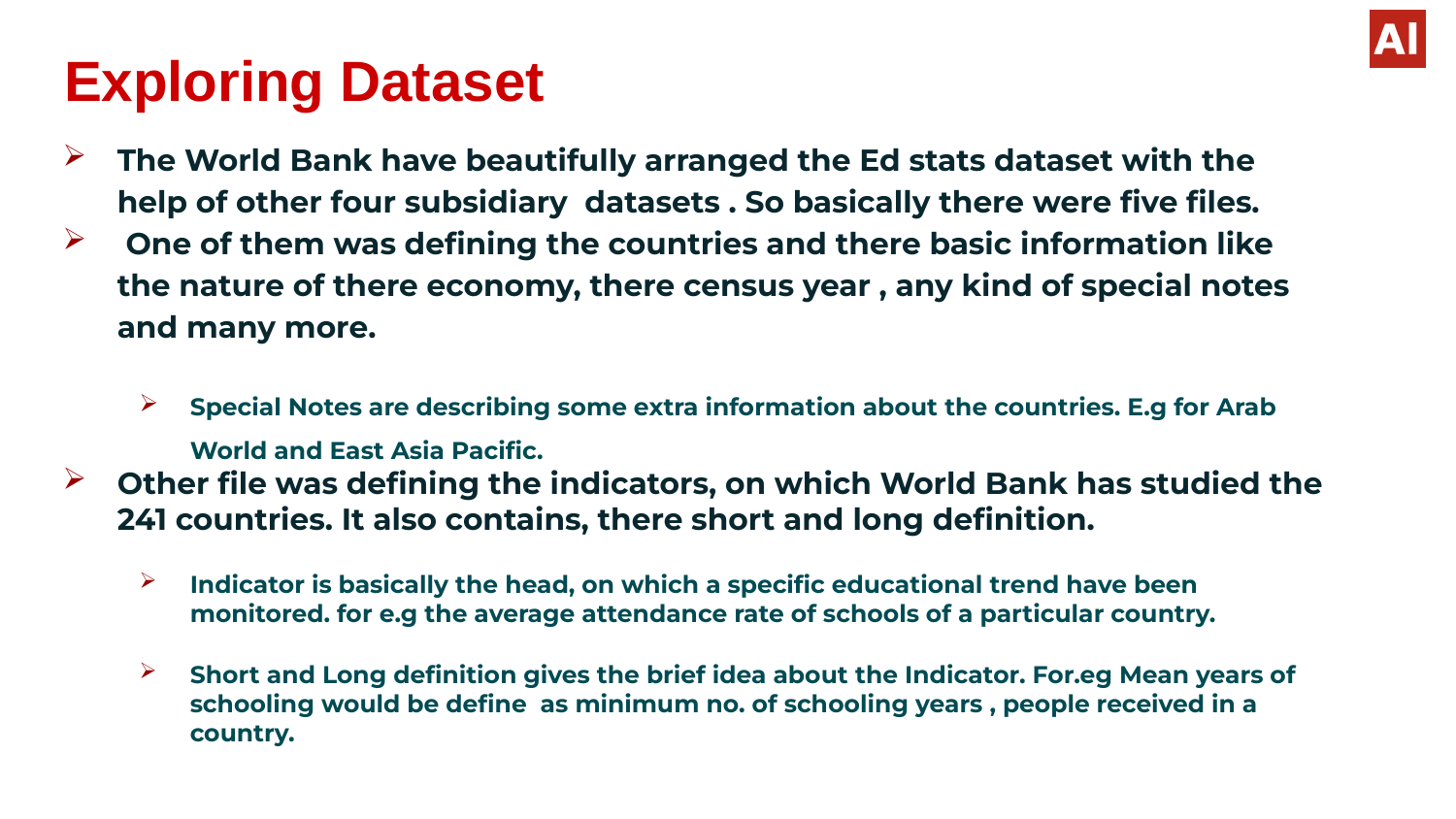

# Exploring Dataset
The World Bank have beautifully arranged the Ed stats dataset with the help of other four subsidiary  datasets . So basically there were five files.
 One of them was defining the countries and there basic information like the nature of there economy, there census year , any kind of special notes and many more.
Special Notes are describing some extra information about the countries. E.g for Arab World and East Asia Pacific.
Other file was defining the indicators, on which World Bank has studied the 241 countries. It also contains, there short and long definition.
Indicator is basically the head, on which a specific educational trend have been monitored. for e.g the average attendance rate of schools of a particular country.
Short and Long definition gives the brief idea about the Indicator. For.eg Mean years of schooling would be define  as minimum no. of schooling years , people received in a country.